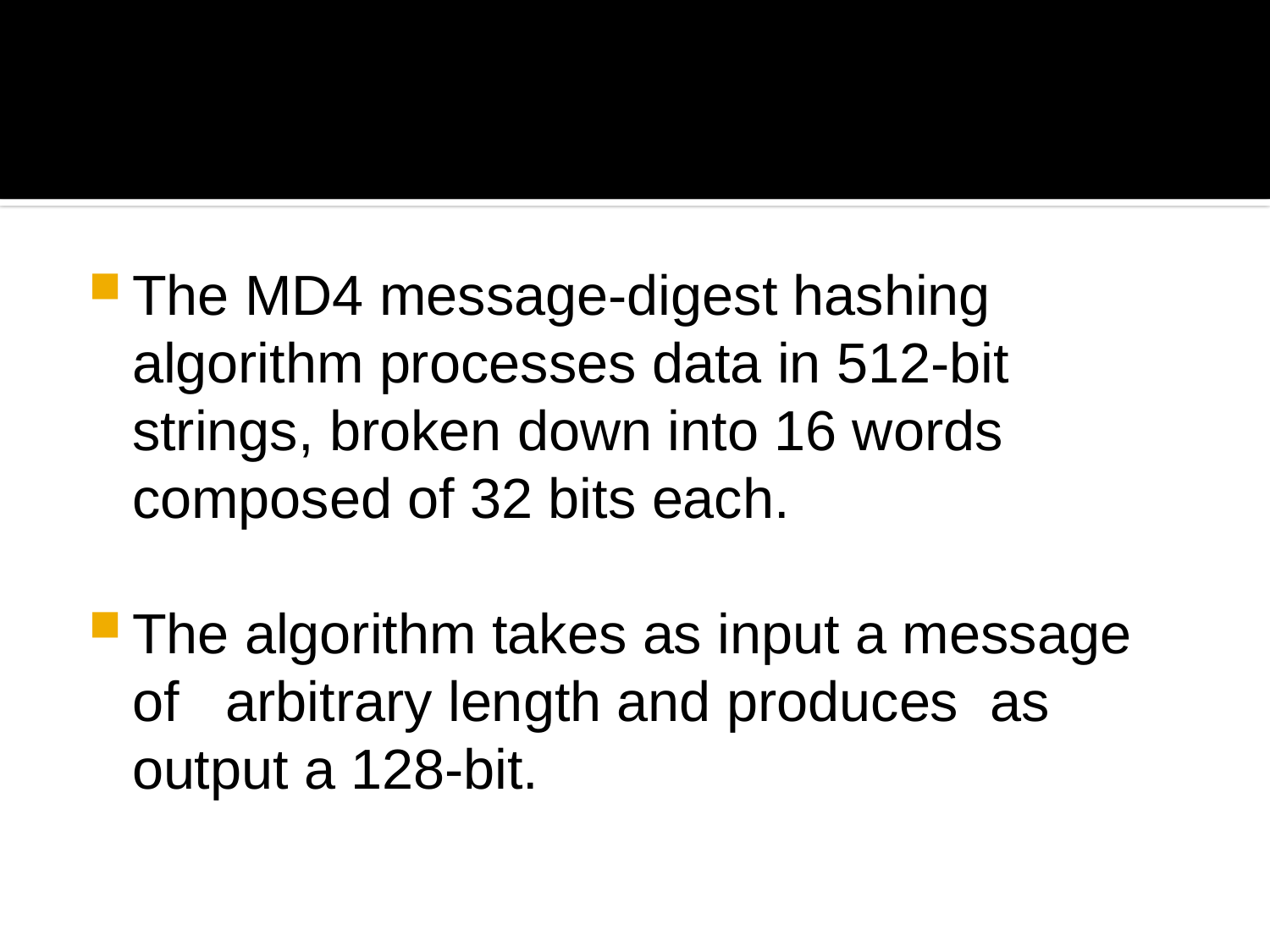

#
The MD4 message-digest hashing algorithm processes data in 512-bit strings, broken down into 16 words composed of 32 bits each.
The algorithm takes as input a message of   arbitrary length and produces  as output a 128-bit.